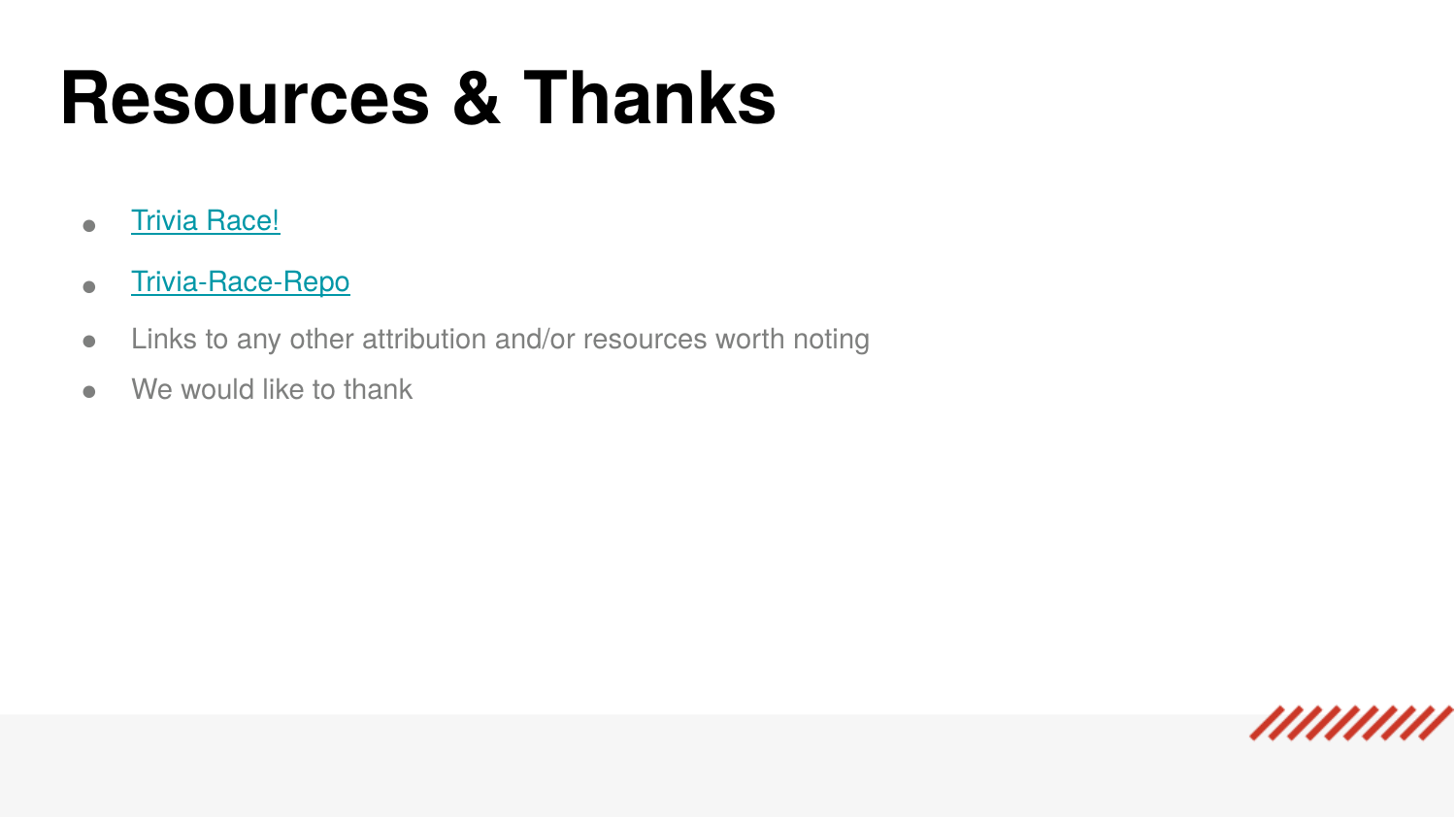

Resources & Thanks

Trivia Race!
Trivia-Race-Repo
Links to any other attribution and/or resources worth noting
We would like to thank